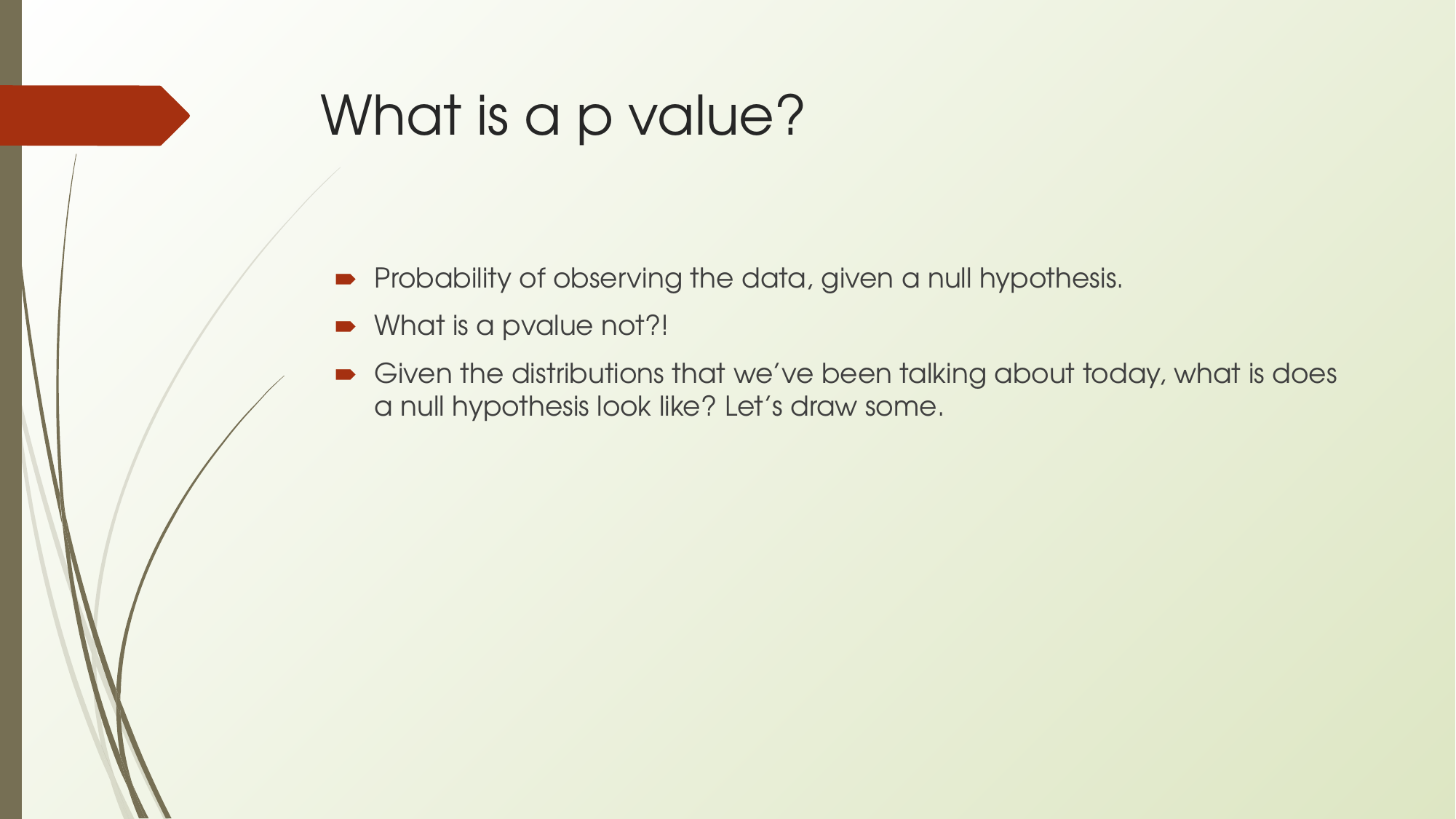

# What is a p value?
Probability of observing the data, given a null hypothesis.
What is a pvalue not?!
Given the distributions that we’ve been talking about today, what is does a null hypothesis look like? Let’s draw some.